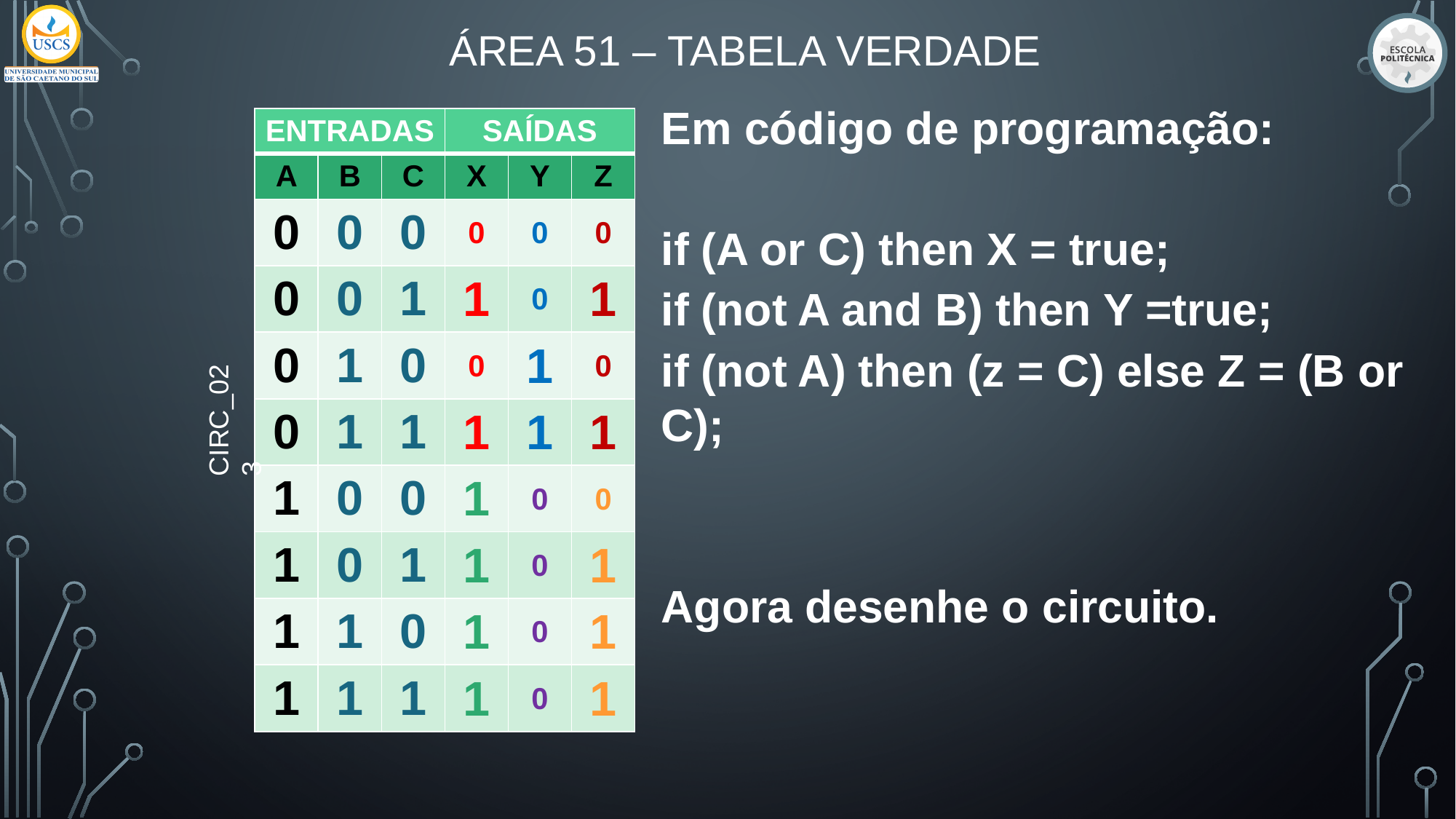

# ÁREA 51 – TABELA VERDADE
Em código de programação:

if (A or C) then X = true;
if (not A and B) then Y =true;
if (not A) then (z = C) else Z = (B or C);

Agora desenhe o circuito.
| ENTRADAS |  |  | SAÍDAS |  |  |
| --- | --- | --- | --- | --- | --- |
| A | B | C | X | Y | Z |
| 0 | 0 | 0 | 0 | 0 | 0 |
| 0 | 0 | 1 | 1 | 0 | 1 |
| 0 | 1 | 0 | 0 | 1 | 0 |
| 0 | 1 | 1 | 1 | 1 | 1 |
| 1 | 0 | 0 | 1 | 0 | 0 |
| 1 | 0 | 1 | 1 | 0 | 1 |
| 1 | 1 | 0 | 1 | 0 | 1 |
| 1 | 1 | 1 | 1 | 0 | 1 |
CIRC_023